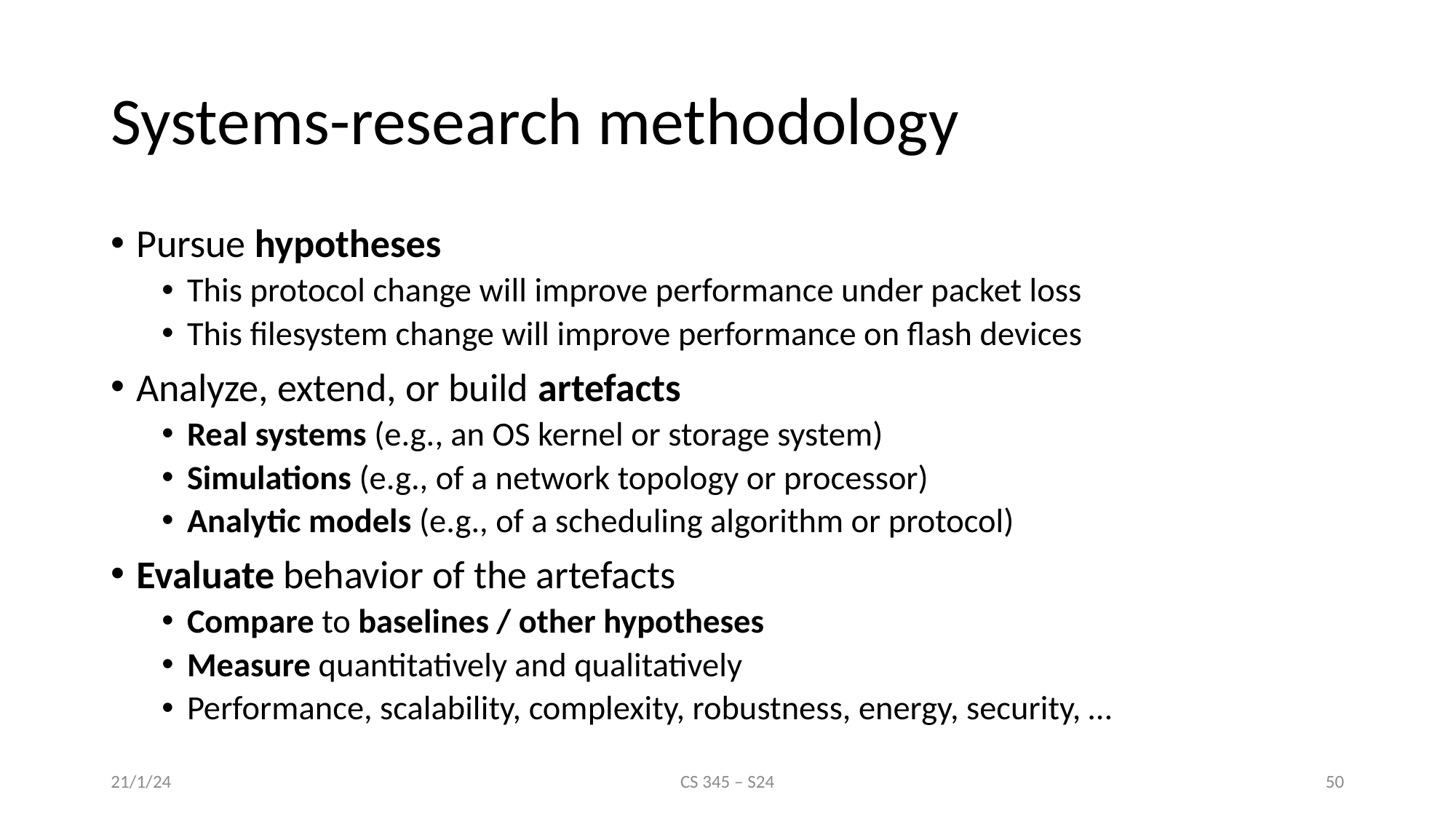

# Systems-research methodology
Pursue hypotheses
This protocol change will improve performance under packet loss
This filesystem change will improve performance on flash devices
Analyze, extend, or build artefacts
Real systems (e.g., an OS kernel or storage system)
Simulations (e.g., of a network topology or processor)
Analytic models (e.g., of a scheduling algorithm or protocol)
Evaluate behavior of the artefacts
Compare to baselines / other hypotheses
Measure quantitatively and qualitatively
Performance, scalability, complexity, robustness, energy, security, …

21/1/24
CS 345 – S24
50